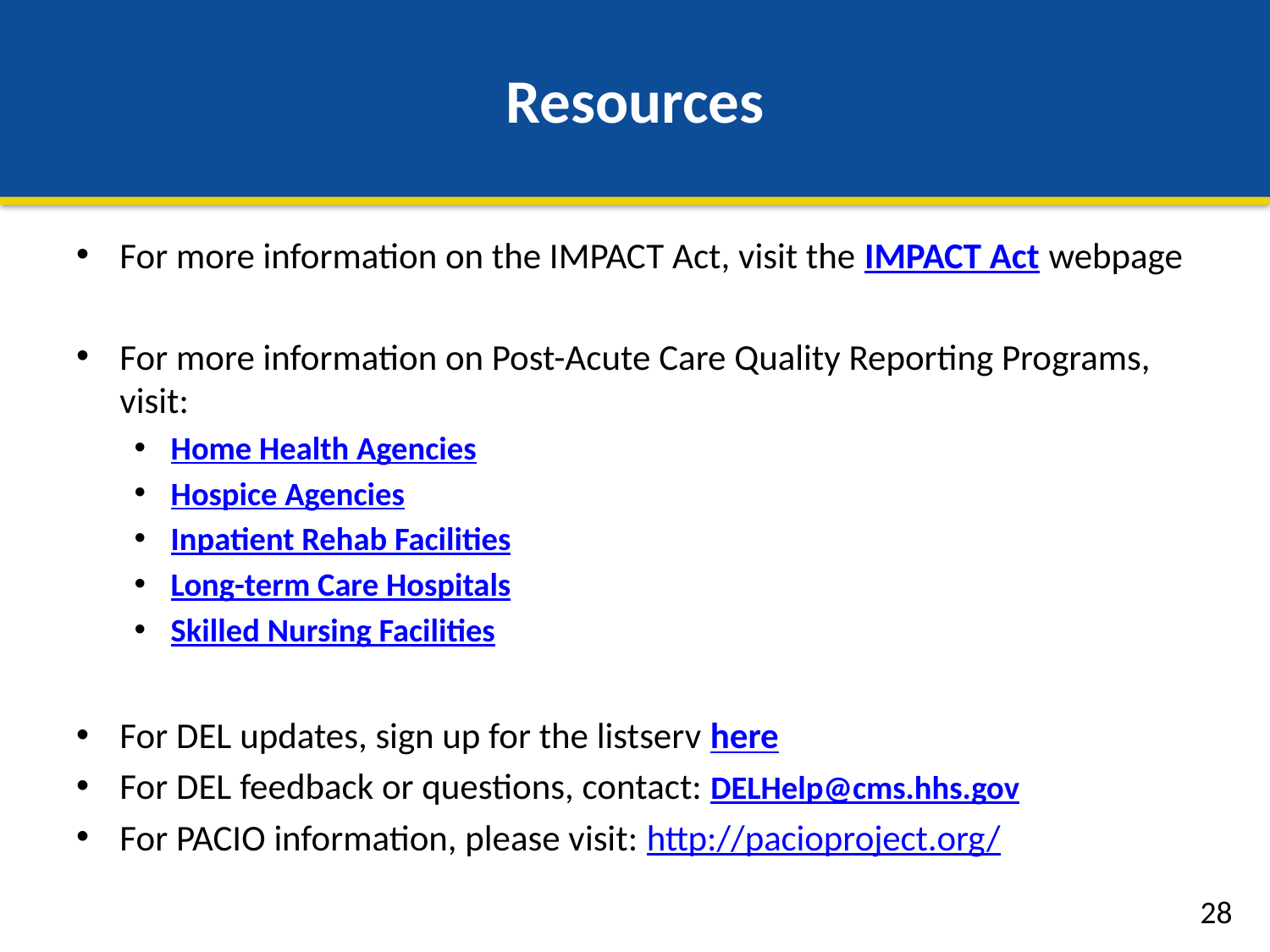

# Resources
For more information on the IMPACT Act, visit the IMPACT Act webpage

For more information on Post-Acute Care Quality Reporting Programs, visit:
Home Health Agencies
Hospice Agencies
Inpatient Rehab Facilities
Long-term Care Hospitals
Skilled Nursing Facilities

For DEL updates, sign up for the listserv here
For DEL feedback or questions, contact: DELHelp@cms.hhs.gov
For PACIO information, please visit: http://pacioproject.org/

28